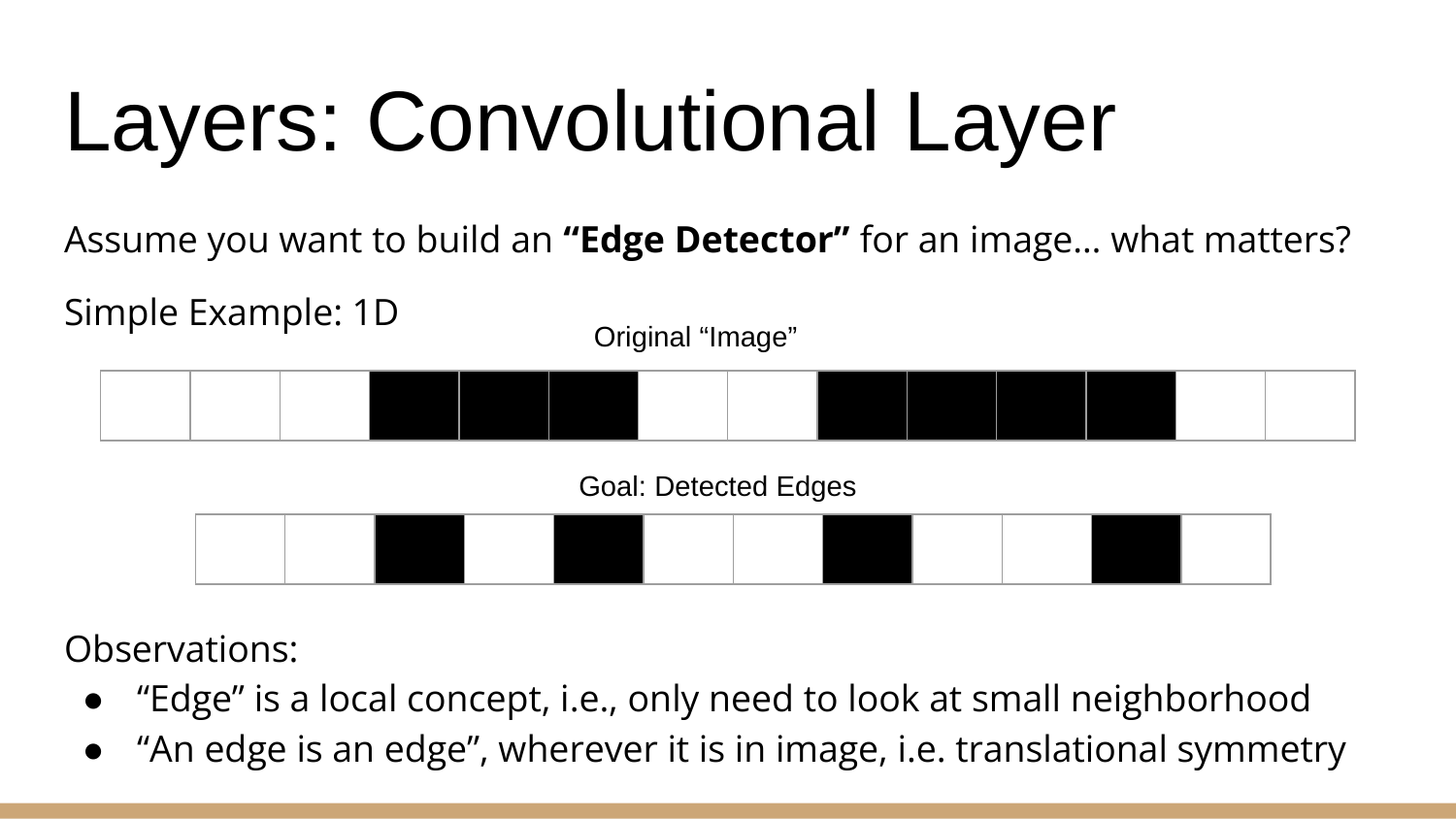

# Layers: Convolutional Layer
Assume you want to build an “Edge Detector” for an image… what matters?

Observations:
“Edge” is a local concept, i.e., only need to look at small neighborhood
“An edge is an edge”, wherever it is in image, i.e. translational symmetry
Simple Example: 1D

Original “Image”
|  |  |  |  |  |  |  |  |  |  |  |  |  |  |
| --- | --- | --- | --- | --- | --- | --- | --- | --- | --- | --- | --- | --- | --- |
Goal: Detected Edges
|  |  |  |  |  |  |  |  |  |  |  |  |
| --- | --- | --- | --- | --- | --- | --- | --- | --- | --- | --- | --- |